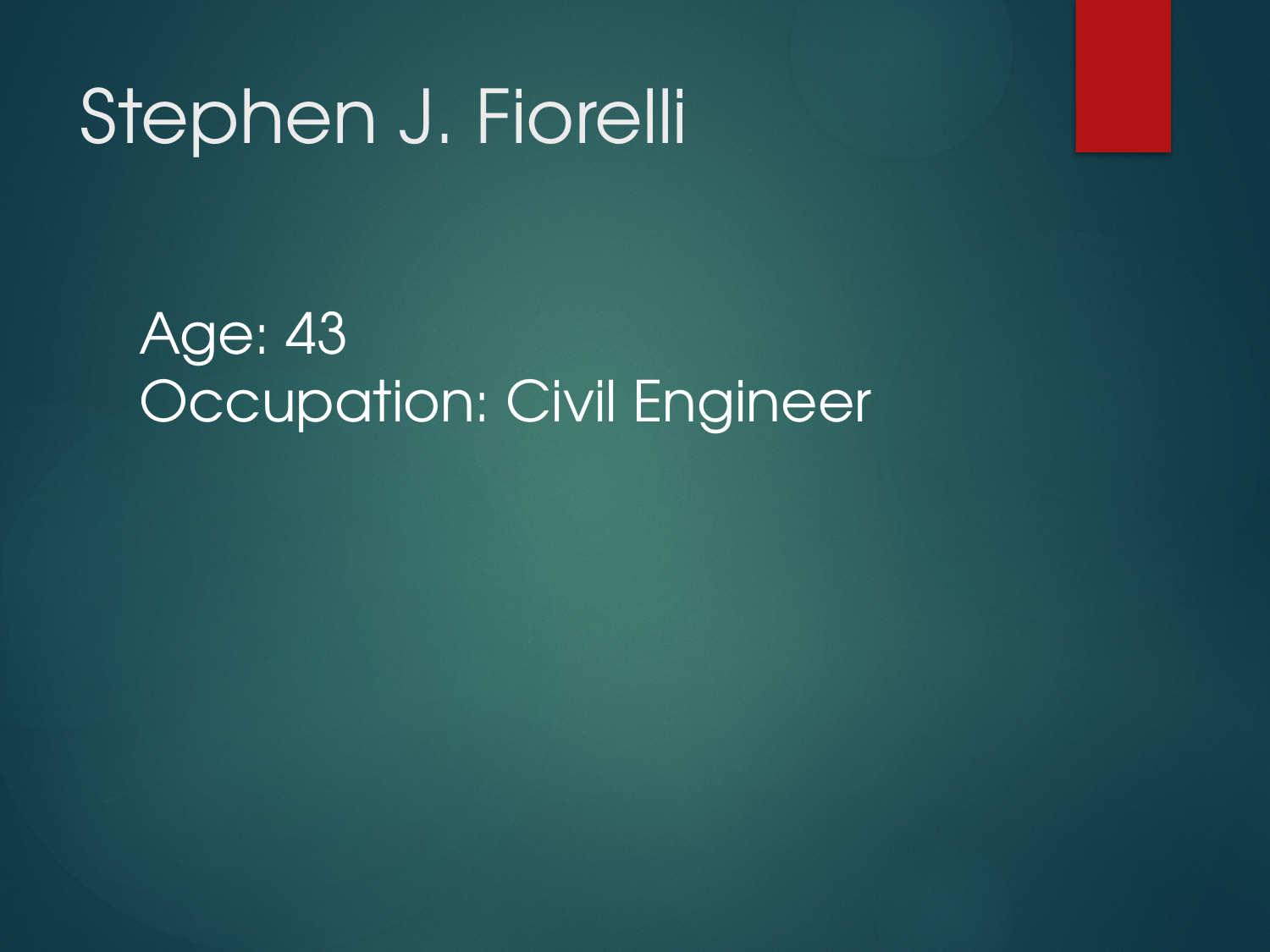

# Stephen J. Fiorelli

Age: 43
Occupation: Civil Engineer